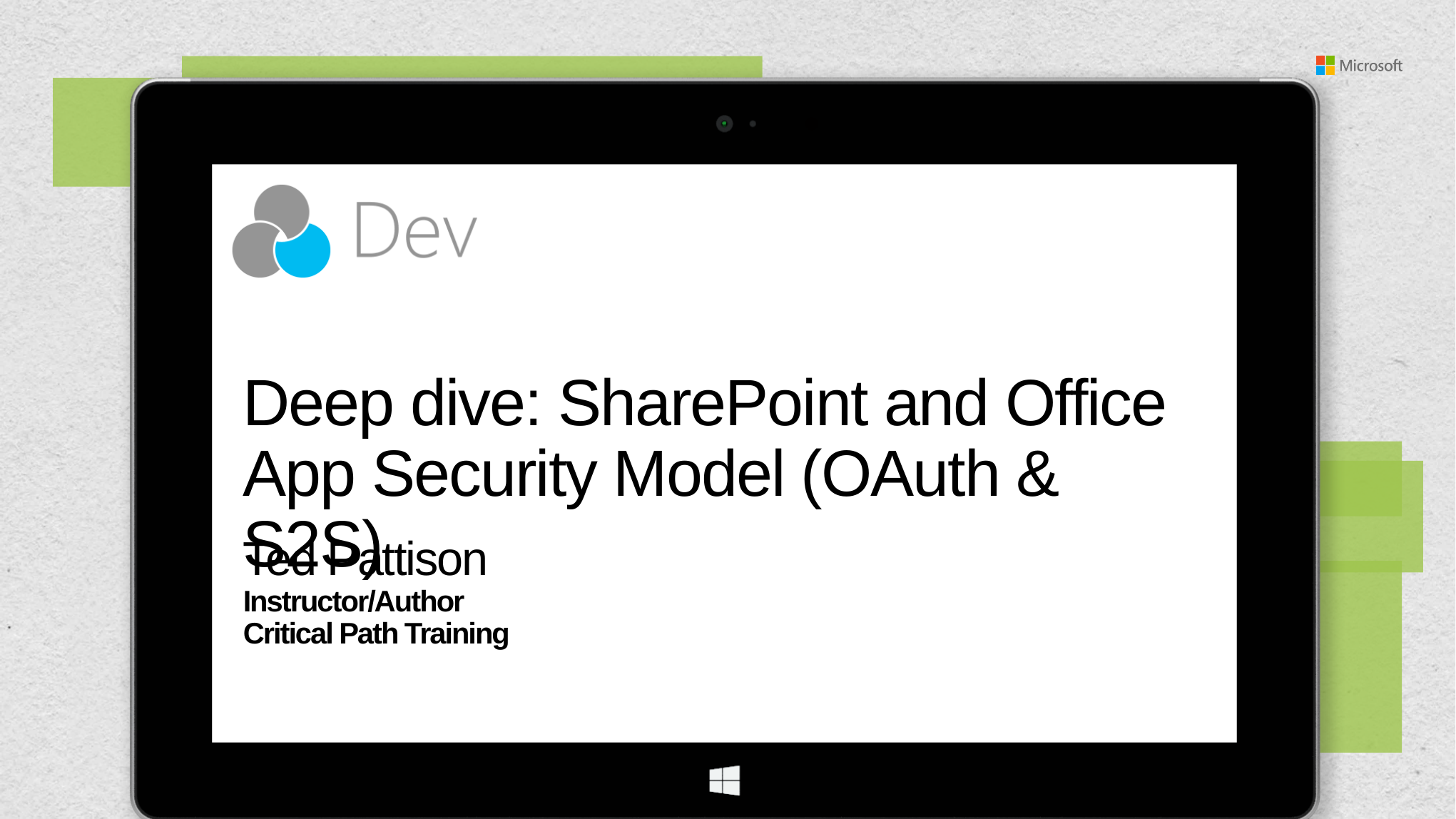

# Deep dive: SharePoint and Office App Security Model (OAuth & S2S)
Ted Pattison
Instructor/Author
Critical Path Training